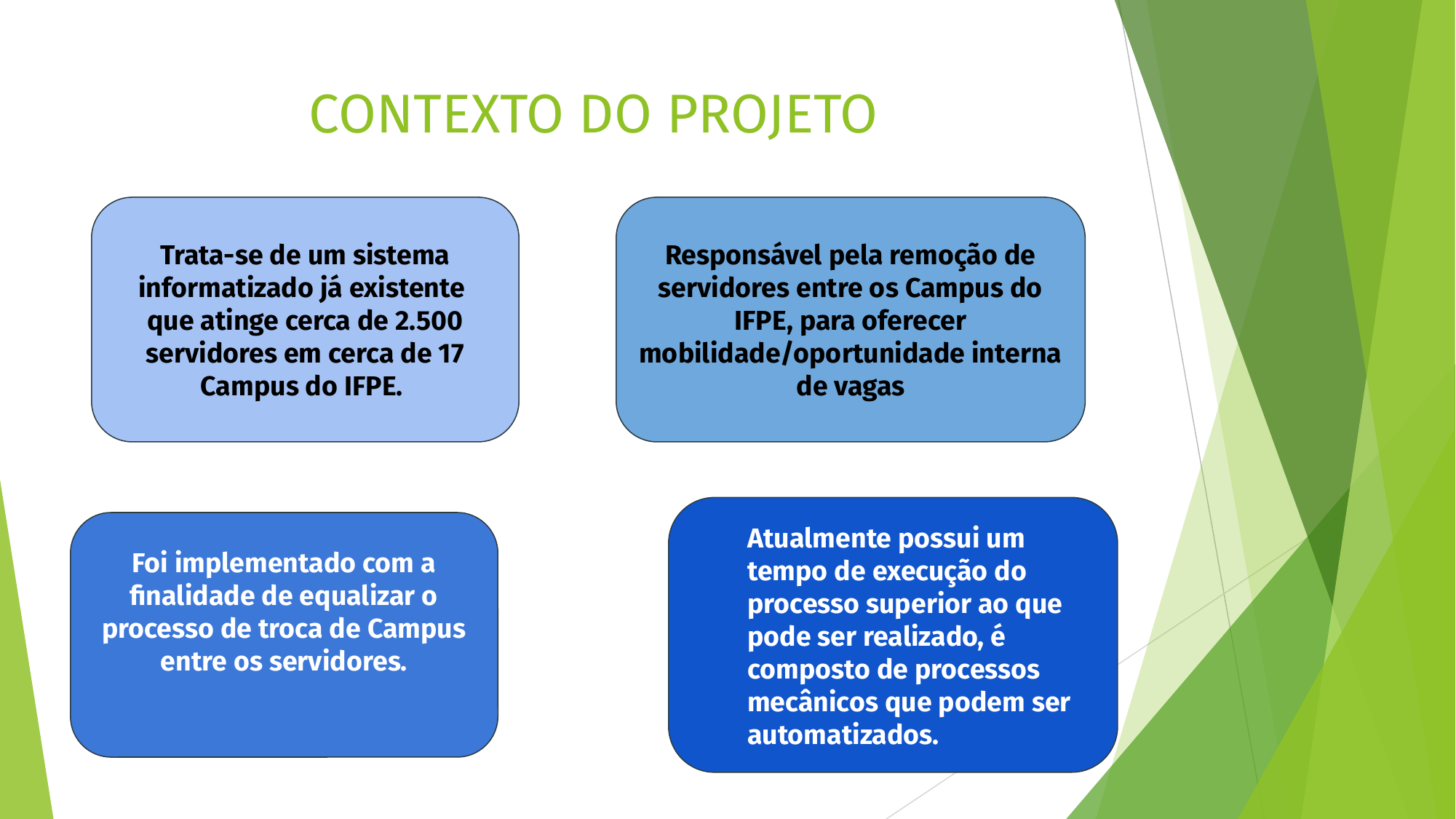

# CONTEXTO DO PROJETO

Trata-se de um sistema informatizado já existente  que atinge cerca de 2.500 servidores em cerca de 17 Campus do IFPE.
Responsável pela remoção de servidores entre os Campus do IFPE, para oferecer mobilidade/oportunidade interna de vagas
Atualmente possui um tempo de execução do processo superior ao que pode ser realizado, é composto de processos mecânicos que podem ser automatizados.
Foi implementado com a finalidade de equalizar o processo de troca de Campus entre os servidores.